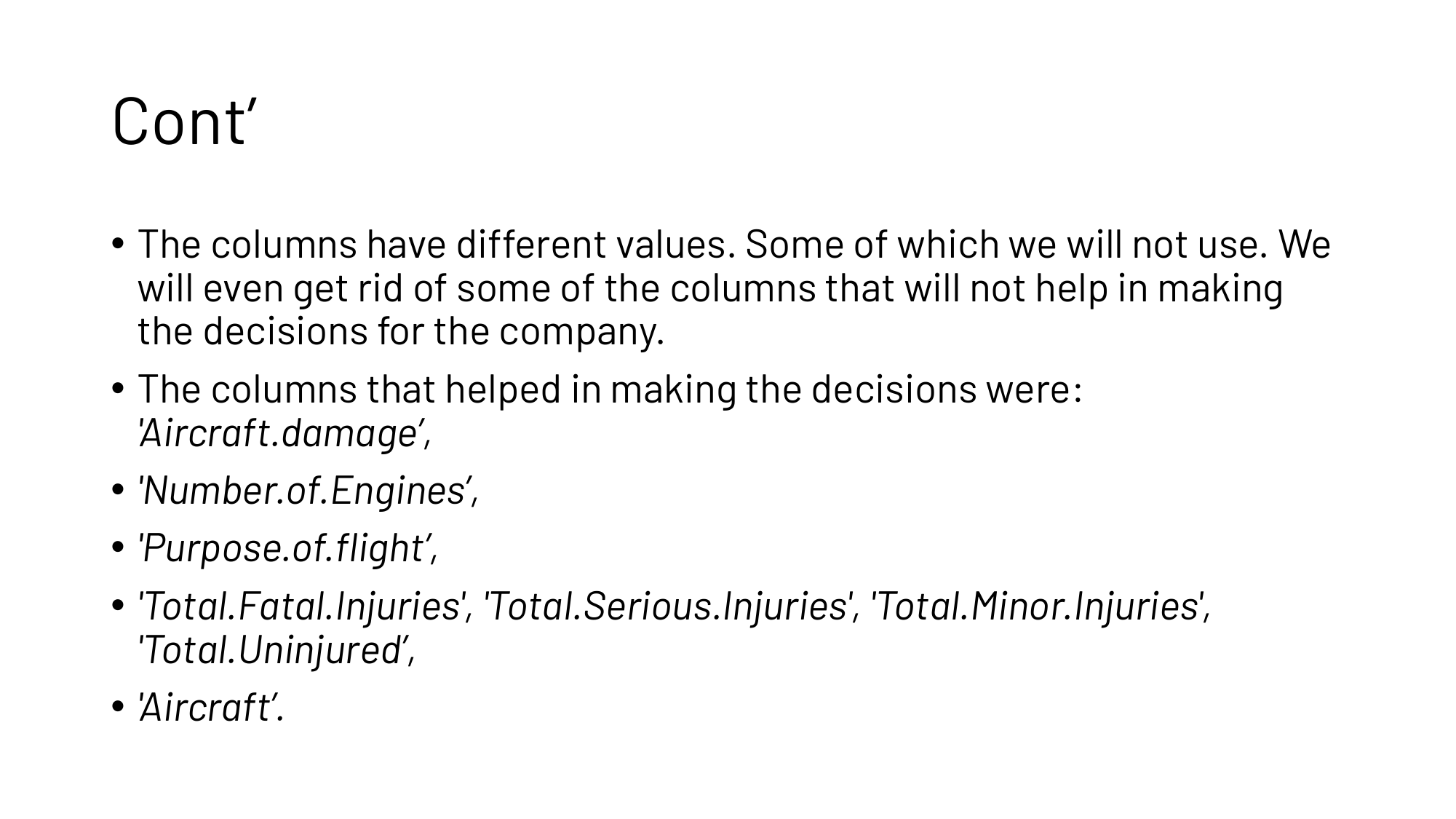

# Cont’
The columns have different values. Some of which we will not use. We will even get rid of some of the columns that will not help in making the decisions for the company.
The columns that helped in making the decisions were: 'Aircraft.damage’,
'Number.of.Engines’,
'Purpose.of.flight’,
'Total.Fatal.Injuries', 'Total.Serious.Injuries', 'Total.Minor.Injuries', 'Total.Uninjured’,
'Aircraft’.